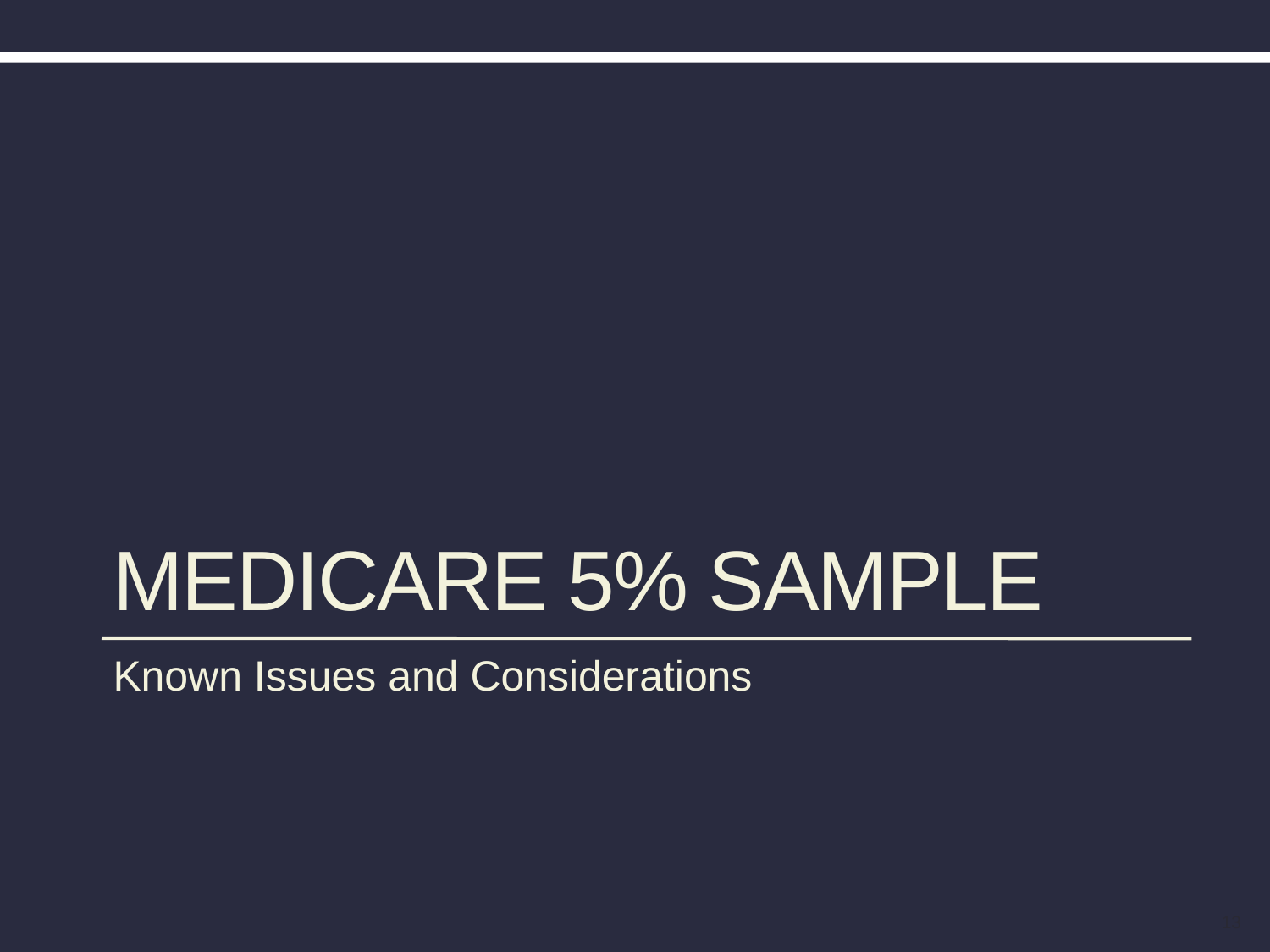

# Medicare 5% Sample
Known Issues and Considerations